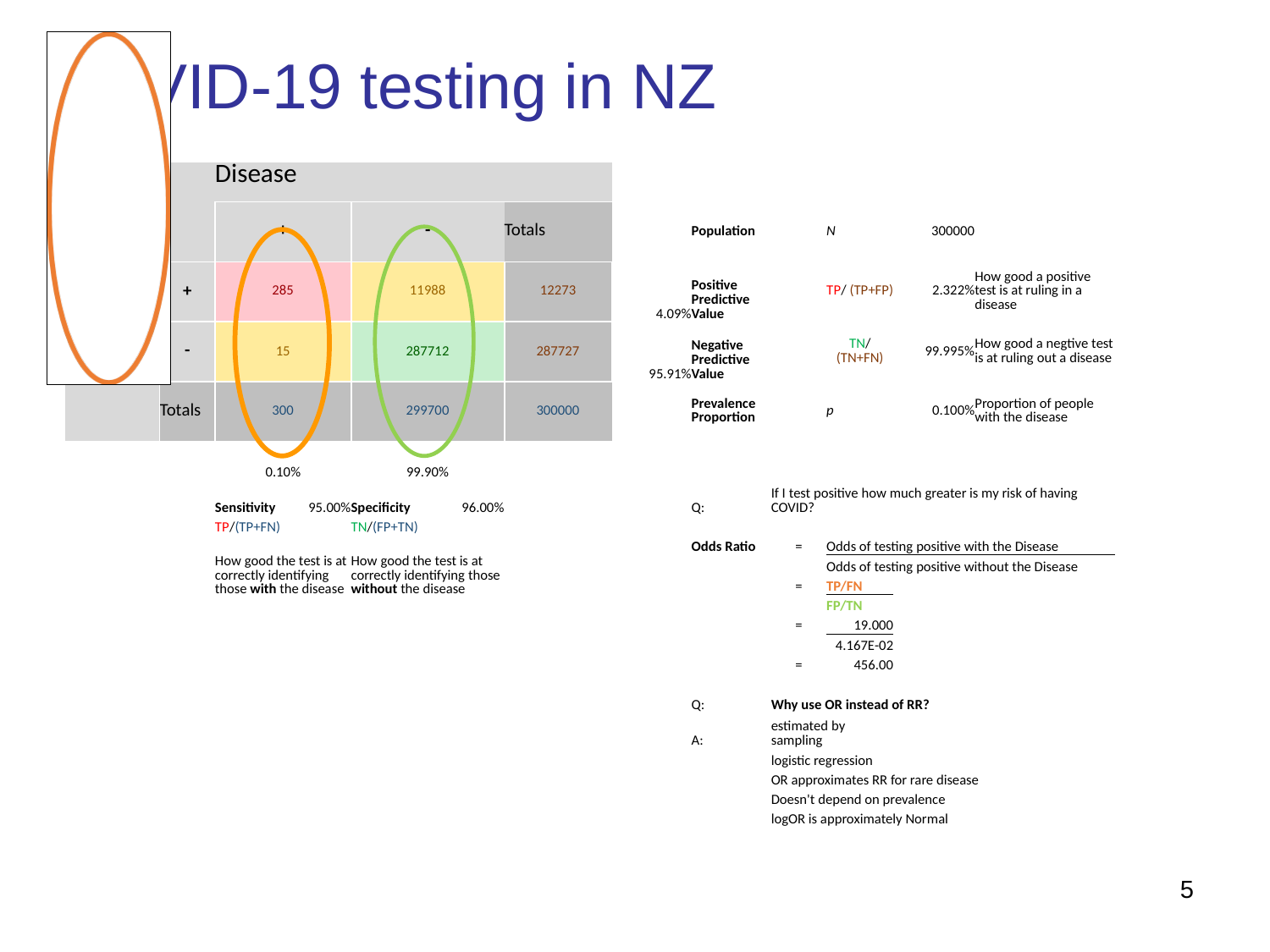

# COVID-19 testing in NZ
|  |  | Disease |  |  |  |  |  |  |  |  |  |  |  |
| --- | --- | --- | --- | --- | --- | --- | --- | --- | --- | --- | --- | --- | --- |
|  |  | + |  | - |  | Totals |  | Population |  | N | 300000 |  |  |
| Test | + | 285 |  | 11988 |  | 12273 | 4.09% | Positive Predictive Value |  | TP/ (TP+FP) | 2.322% | How good a positive test is at ruling in a disease |  |
|  | - | 15 |  | 287712 |  | 287727 | 95.91% | Negative Predictive Value |  | TN/ (TN+FN) | 99.995% | How good a negtive test is at ruling out a disease |  |
|  | Totals | 300 |  | 299700 |  | 300000 |  | Prevalence Proportion |  | p | 0.100% | Proportion of people with the disease |  |
|  |  | 0.10% |  | 99.90% |  |  |  |  |  |  |  |  |  |
|  |  | Sensitivity | 95.00% | Specificity | 96.00% |  |  | Q: | If I test positive how much greater is my risk of having COVID? |  |  |  |  |
|  |  | TP/(TP+FN) |  | TN/(FP+TN) |  |  |  |  |  |  |  |  |  |
|  |  |  |  |  |  |  |  | Odds Ratio | = | Odds of testing positive with the Disease |  |  |  |
|  |  | How good the test is at correctly identifying those with the disease |  | How good the test is at correctly identifying those without the disease |  |  |  |  |  | Odds of testing positive without the Disease |  |  |  |
|  |  |  |  |  |  |  |  |  | = | TP/FN |  |  |  |
|  |  |  |  |  |  |  |  |  |  | FP/TN |  |  |  |
|  |  |  |  |  |  |  |  |  | = | 19.000 |  |  |  |
|  |  |  |  |  |  |  |  |  |  | 4.167E-02 |  |  |  |
|  |  |  |  |  |  |  |  |  | = | 456.00 |  |  |  |
|  |  |  |  |  |  |  |  |  |  |  |  |  |  |
|  |  |  |  |  |  |  |  | Q: | Why use OR instead of RR? |  |  |  |  |
|  |  |  |  |  |  |  |  | A: | estimated by sampling |  |  |  |  |
|  |  |  |  |  |  |  |  |  | logistic regression |  |  |  |  |
|  |  |  |  |  |  |  |  |  | OR approximates RR for rare disease |  |  |  |  |
|  |  |  |  |  |  |  |  |  | Doesn't depend on prevalence |  |  |  |  |
|  |  |  |  |  |  |  |  |  | logOR is approximately Normal |  |  |  |  |

5